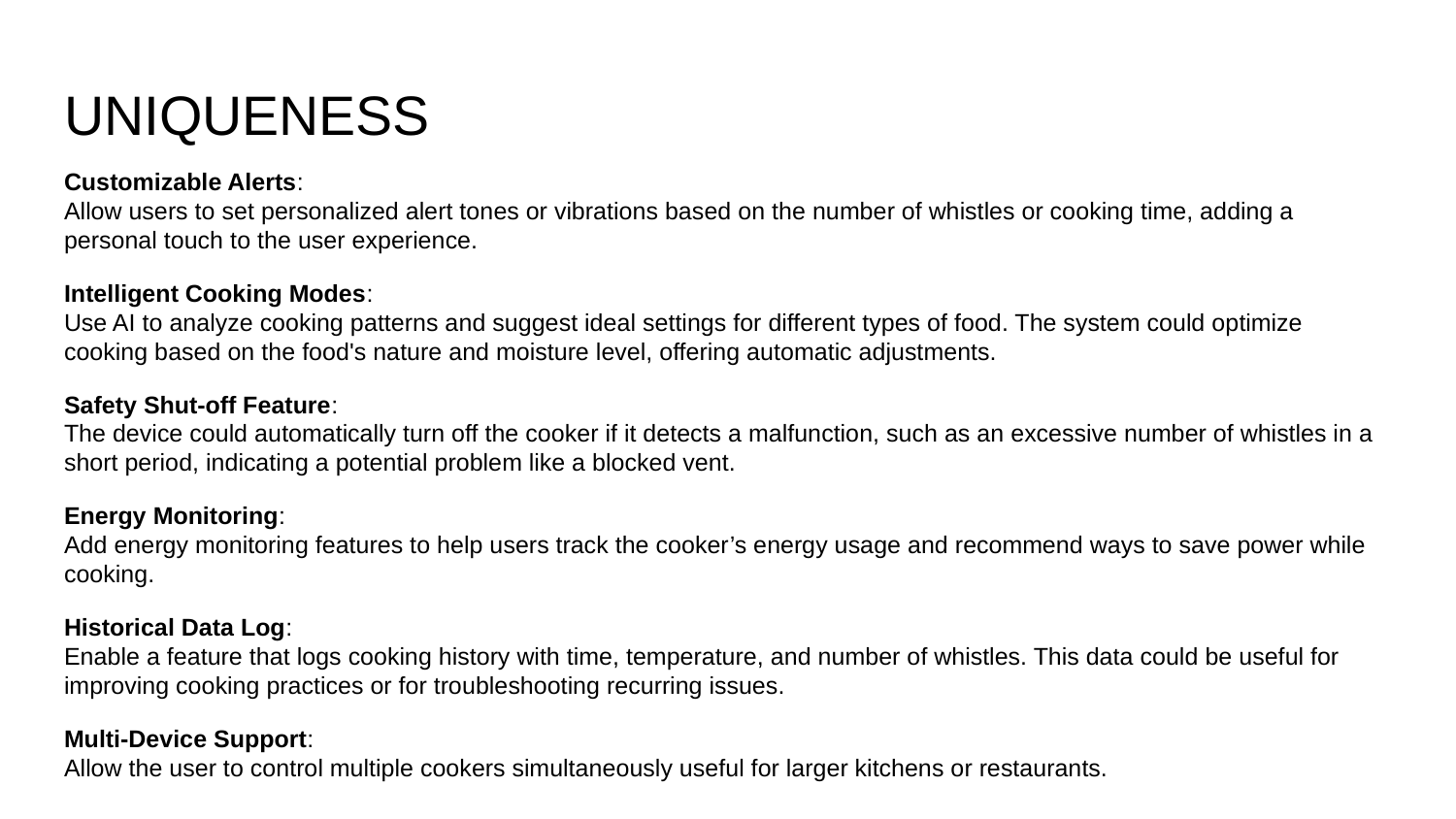

# UNIQUENESS
Customizable Alerts:
Allow users to set personalized alert tones or vibrations based on the number of whistles or cooking time, adding a personal touch to the user experience.
Intelligent Cooking Modes:
Use AI to analyze cooking patterns and suggest ideal settings for different types of food. The system could optimize cooking based on the food's nature and moisture level, offering automatic adjustments.
Safety Shut-off Feature:
The device could automatically turn off the cooker if it detects a malfunction, such as an excessive number of whistles in a short period, indicating a potential problem like a blocked vent.
Energy Monitoring:
Add energy monitoring features to help users track the cooker’s energy usage and recommend ways to save power while cooking.
Historical Data Log:
Enable a feature that logs cooking history with time, temperature, and number of whistles. This data could be useful for improving cooking practices or for troubleshooting recurring issues.
Multi-Device Support:
Allow the user to control multiple cookers simultaneously useful for larger kitchens or restaurants.